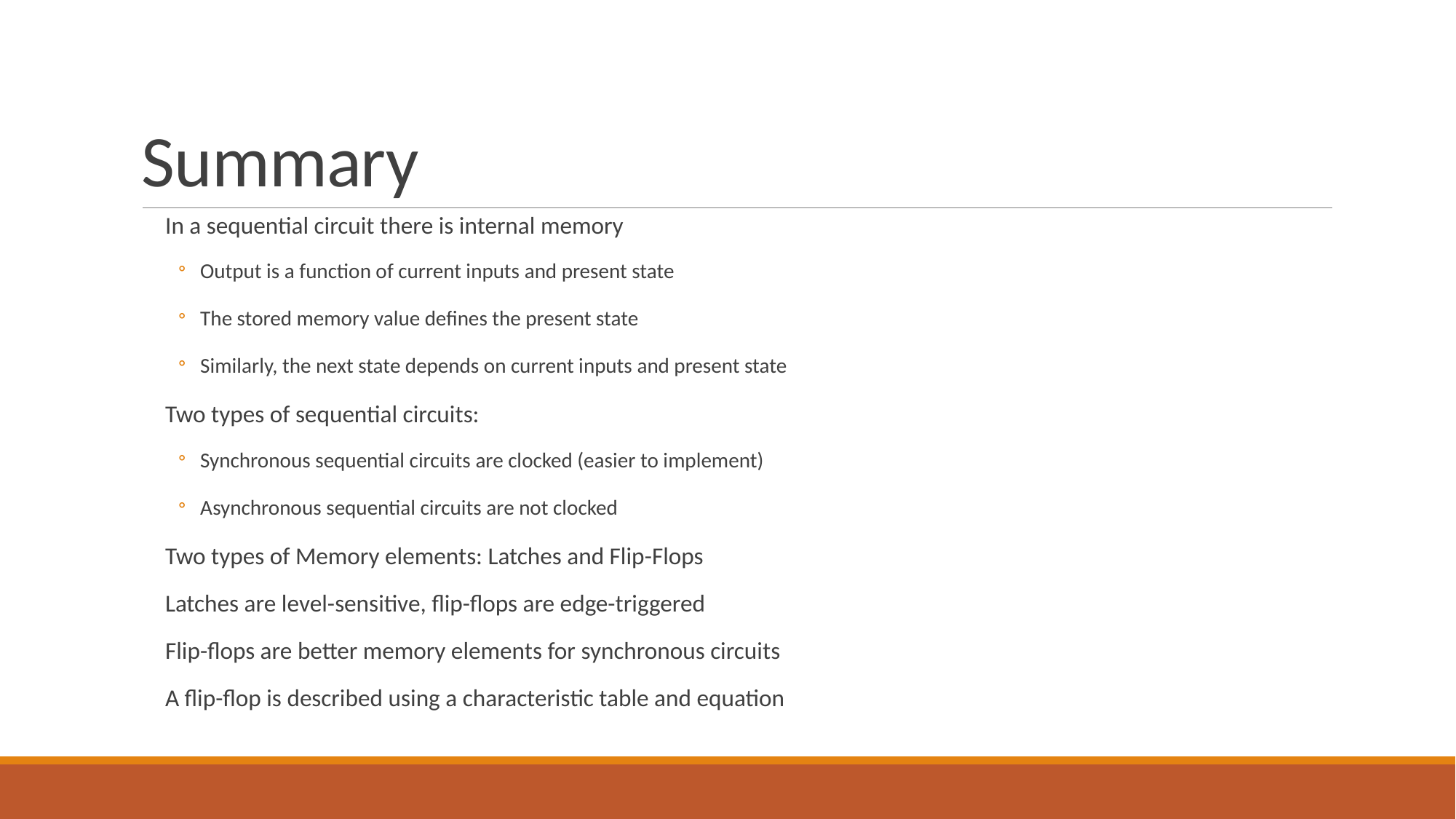

# Summary
In a sequential circuit there is internal memory
Output is a function of current inputs and present state
The stored memory value defines the present state
Similarly, the next state depends on current inputs and present state
Two types of sequential circuits:
Synchronous sequential circuits are clocked (easier to implement)
Asynchronous sequential circuits are not clocked
Two types of Memory elements: Latches and Flip-Flops
Latches are level-sensitive, flip-flops are edge-triggered
Flip-flops are better memory elements for synchronous circuits
A flip-flop is described using a characteristic table and equation